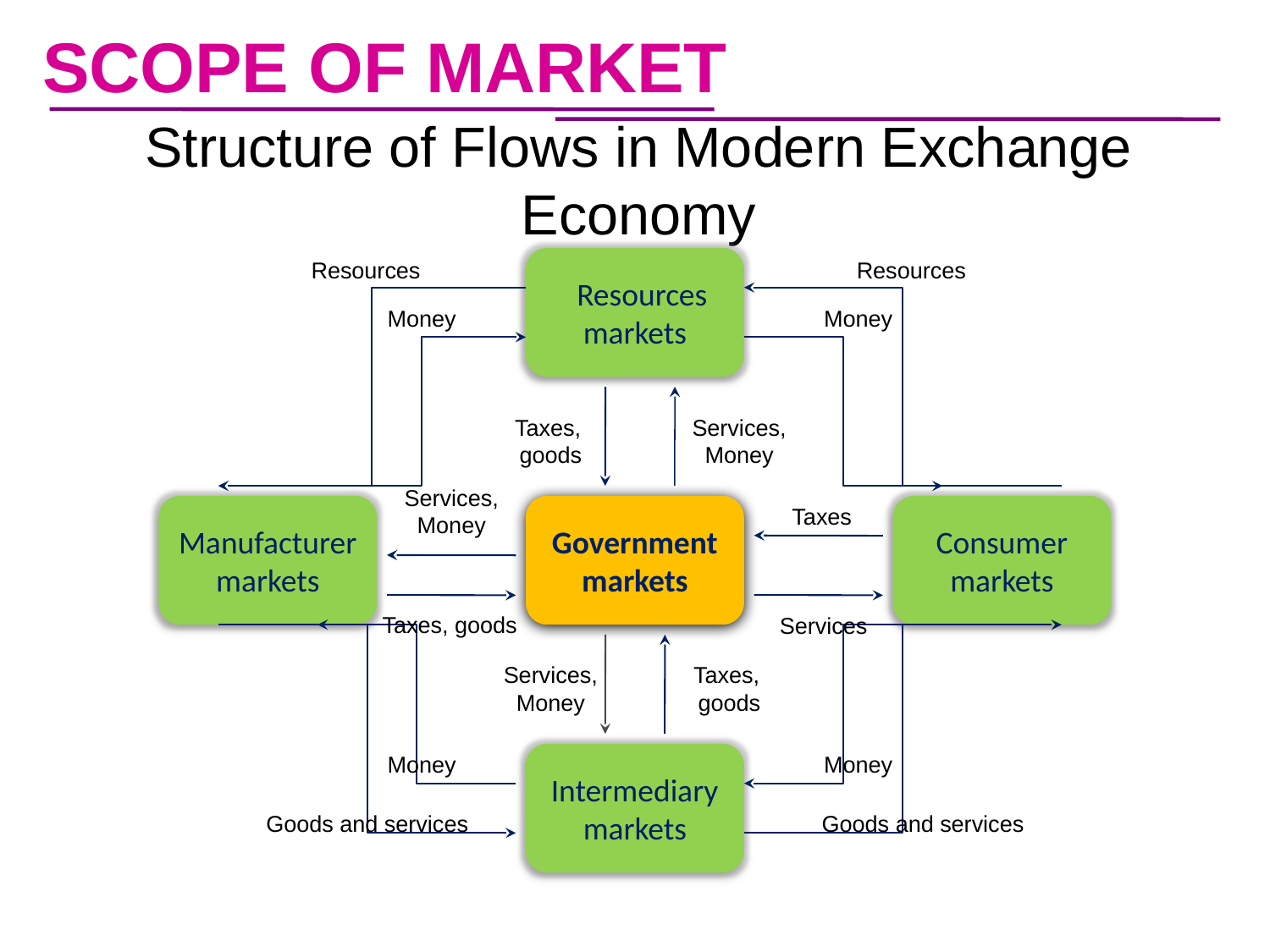

SCOPE OF MARKET
# Structure of Flows in Modern Exchange Economy
  Resources
markets
 Resources
 Resources
Money
Money
 Taxes,
goods
Services, Money
Services, Money
Manufacturer
markets
Government
markets
 Taxes
Consumer
markets
 Taxes, goods
Services
Services, Money
 Taxes,
goods
Money
Money
Intermediary
markets
Goods and services
Goods and services